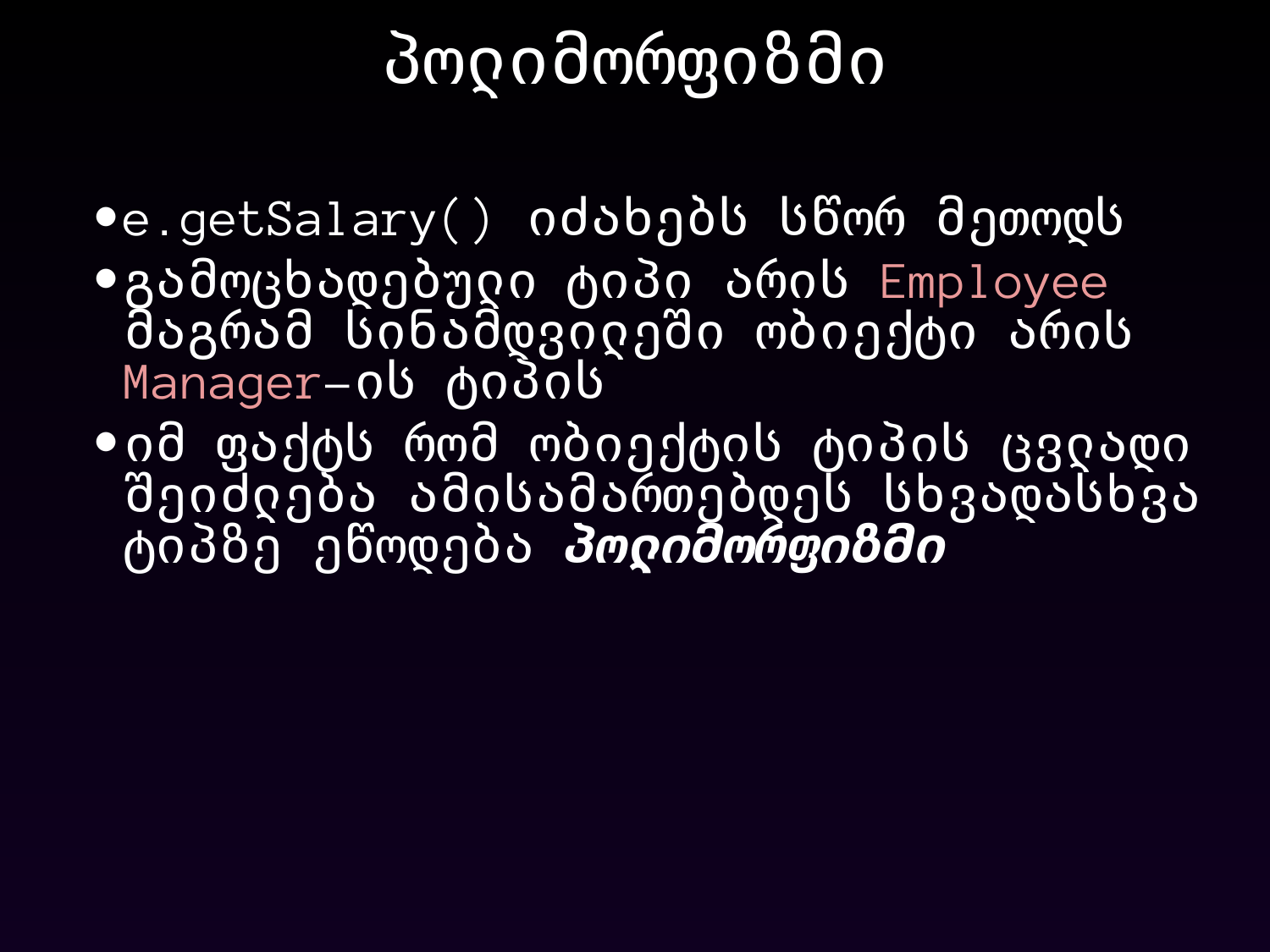

# პოლიმორფიზმი
e.getSalary() იძახებს სწორ მეთოდს
გამოცხადებული ტიპი არის Employee მაგრამ სინამდვილეში ობიექტი არის Manager-ის ტიპის
იმ ფაქტს რომ ობიექტის ტიპის ცვლადი შეიძლება ამისამართებდეს სხვადასხვა ტიპზე ეწოდება პოლიმორფიზმი